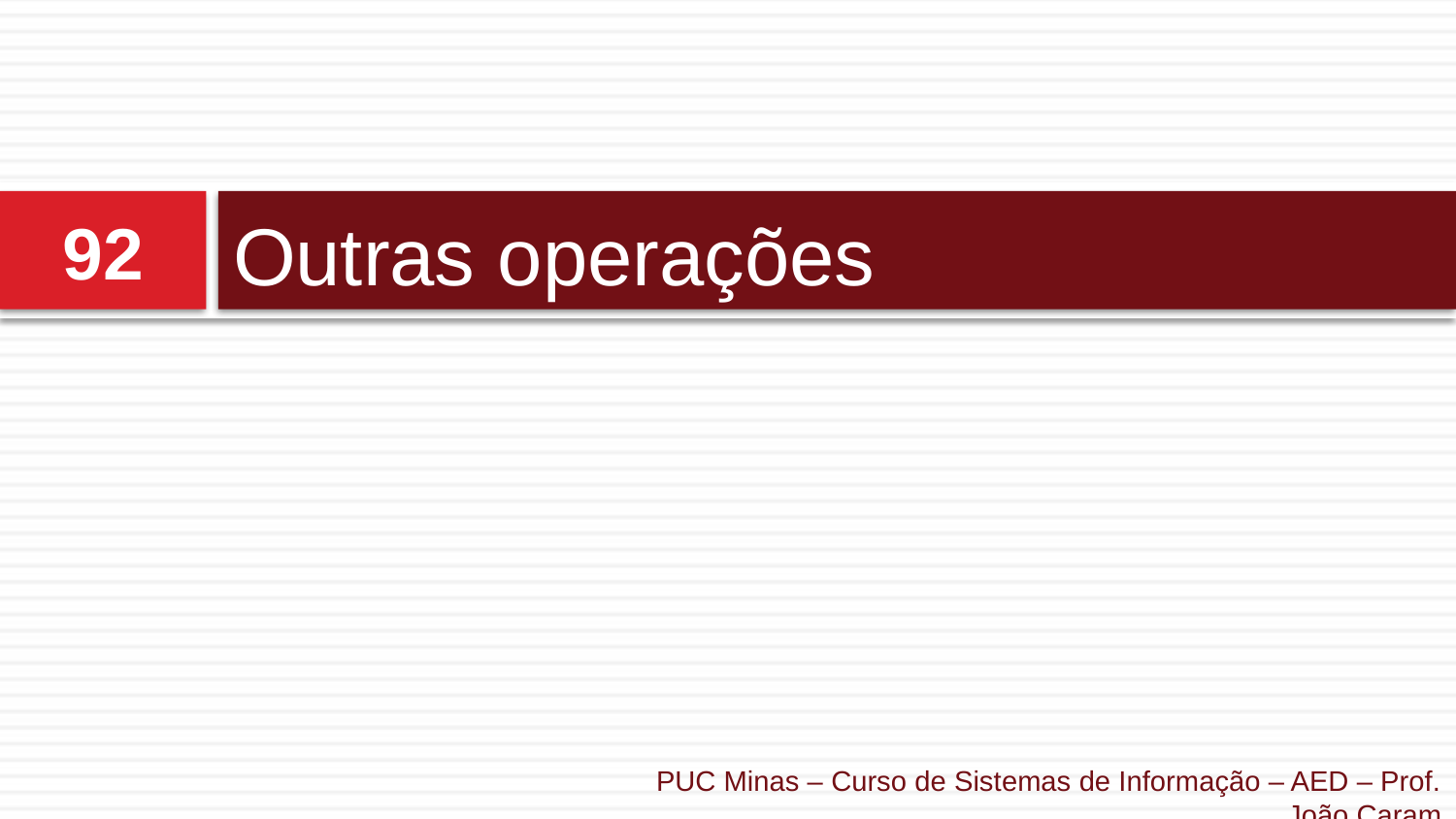

# Outras operações
92

PUC Minas – Curso de Sistemas de Informação – AED – Prof. João Caram